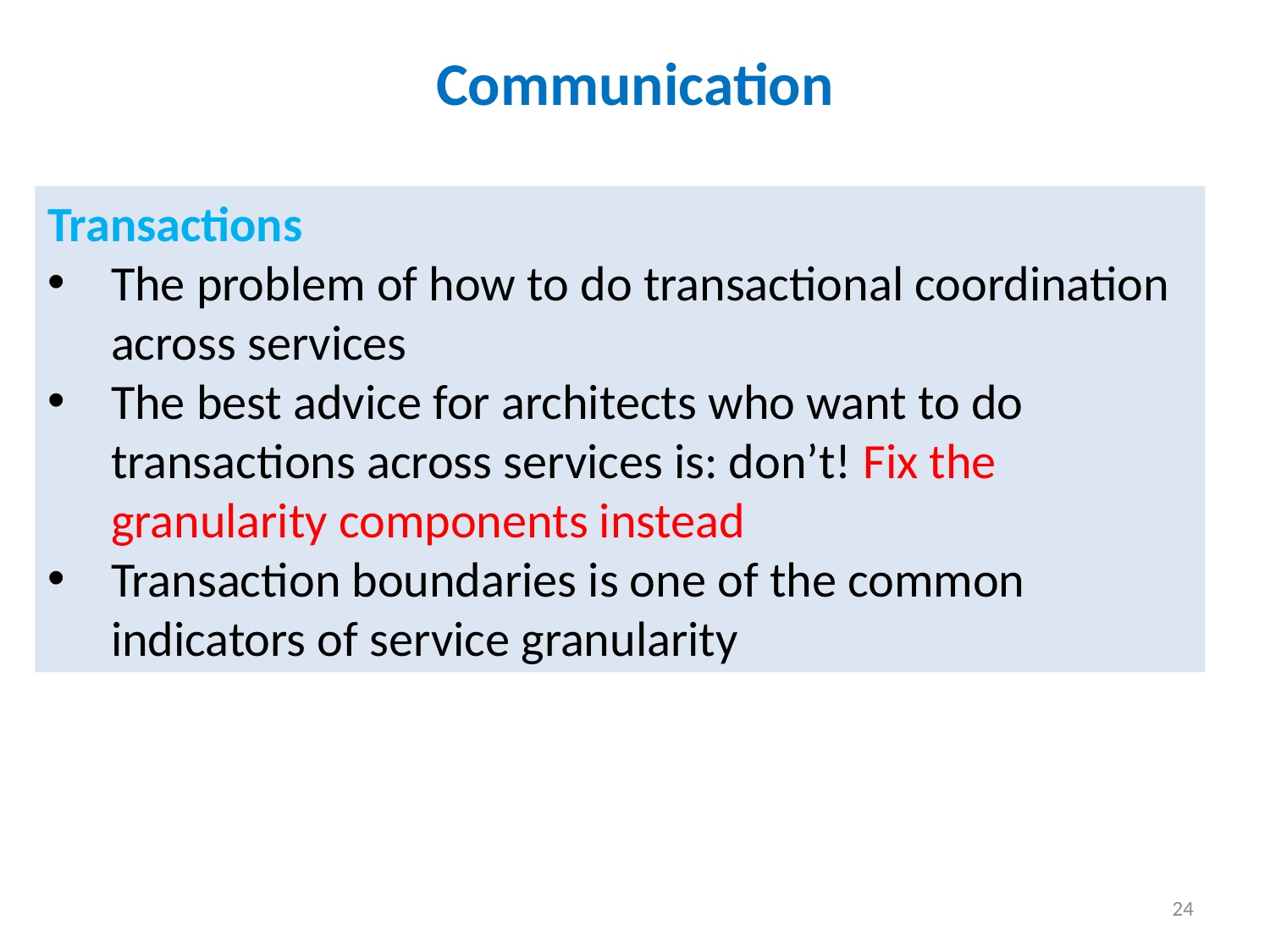

# Communication
Transactions
The problem of how to do transactional coordination across services
The best advice for architects who want to do transactions across services is: don’t! Fix the granularity components instead
Transaction boundaries is one of the common indicators of service granularity

24